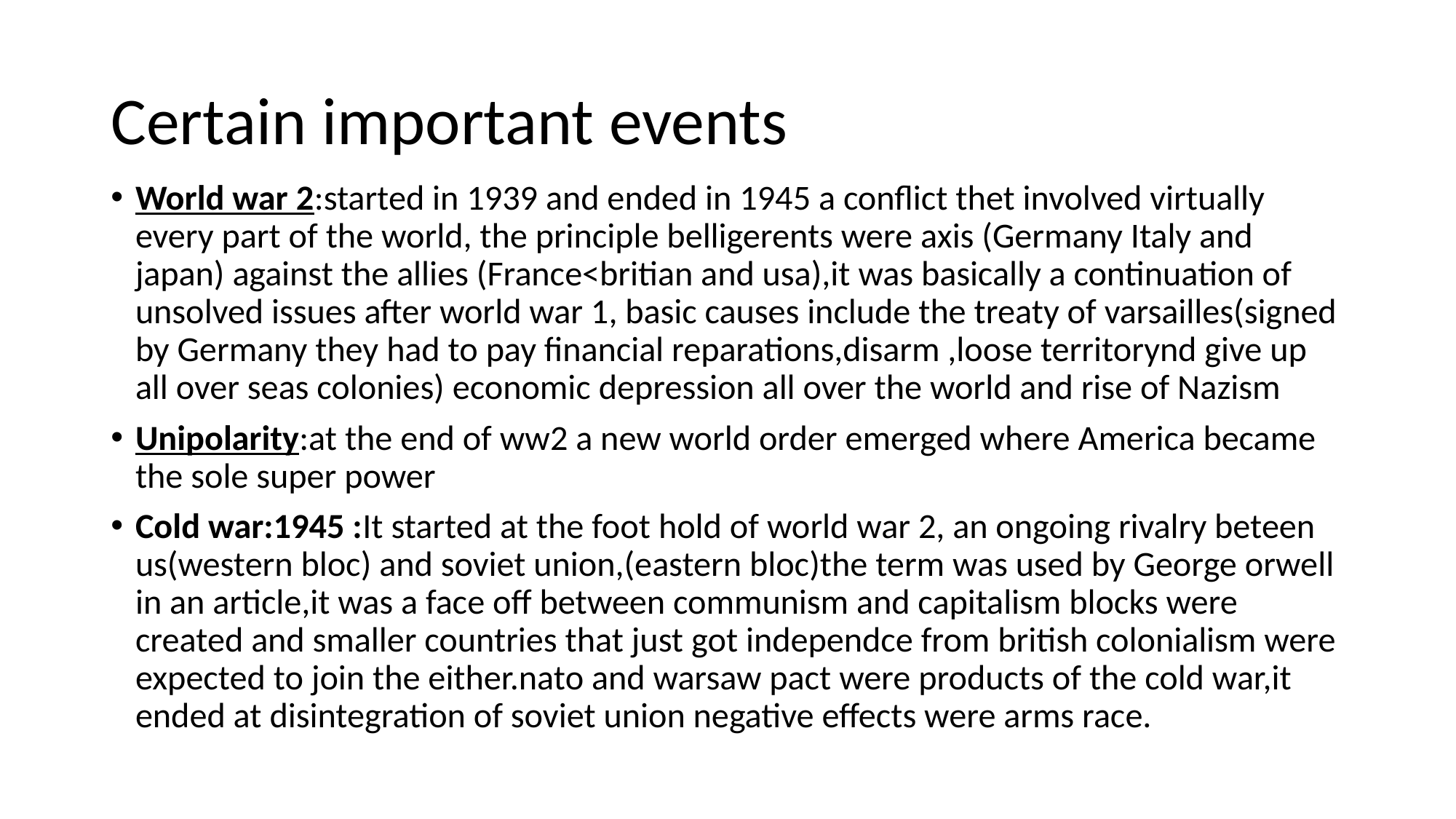

# Certain important events
World war 2:started in 1939 and ended in 1945 a conflict thet involved virtually every part of the world, the principle belligerents were axis (Germany Italy and japan) against the allies (France<britian and usa),it was basically a continuation of unsolved issues after world war 1, basic causes include the treaty of varsailles(signed by Germany they had to pay financial reparations,disarm ,loose territorynd give up all over seas colonies) economic depression all over the world and rise of Nazism
Unipolarity:at the end of ww2 a new world order emerged where America became the sole super power
Cold war:1945 :It started at the foot hold of world war 2, an ongoing rivalry beteen us(western bloc) and soviet union,(eastern bloc)the term was used by George orwell in an article,it was a face off between communism and capitalism blocks were created and smaller countries that just got independce from british colonialism were expected to join the either.nato and warsaw pact were products of the cold war,it ended at disintegration of soviet union negative effects were arms race.